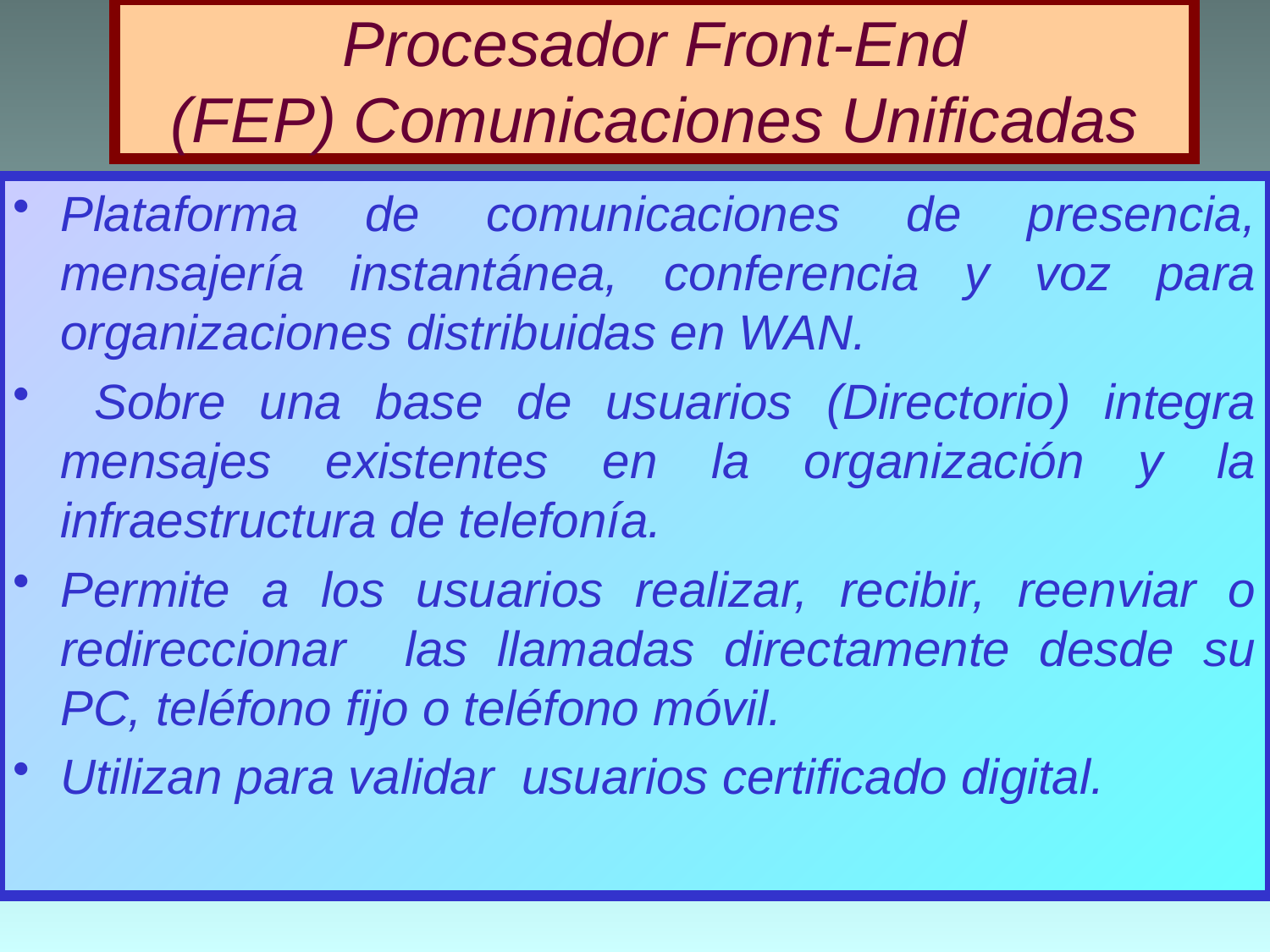

# Procesador Front-End (FEP) Comunicaciones Unificadas
Plataforma de comunicaciones de presencia, mensajería instantánea, conferencia y voz para organizaciones distribuidas en WAN.
 Sobre una base de usuarios (Directorio) integra mensajes existentes en la organización y la infraestructura de telefonía.
Permite a los usuarios realizar, recibir, reenviar o redireccionar  las llamadas directamente desde su PC, teléfono fijo o teléfono móvil.
Utilizan para validar  usuarios certificado digital.

29/05/2017
3